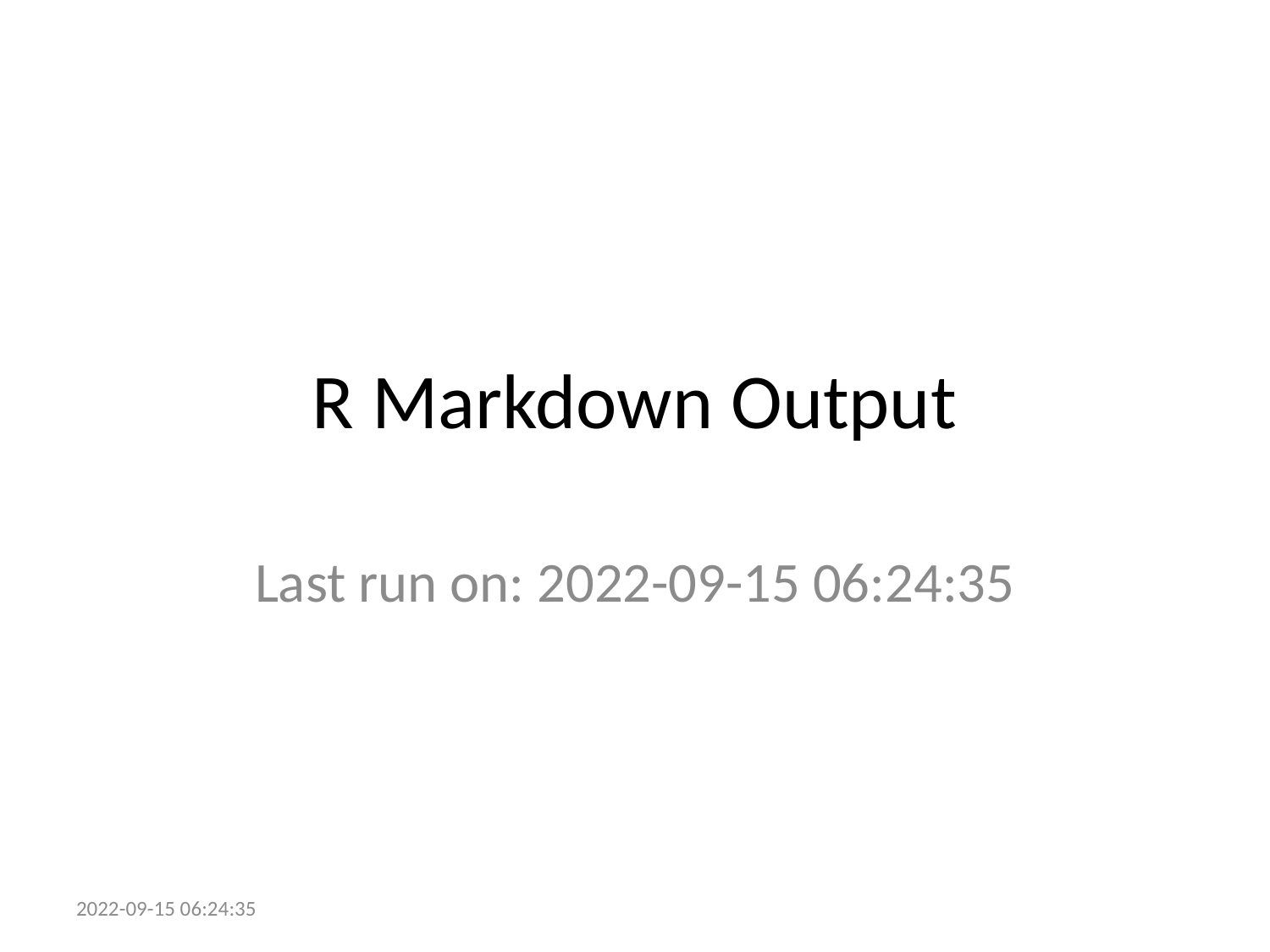

# R Markdown Output
Last run on: 2022-09-15 06:24:35
2022-09-15 06:24:35